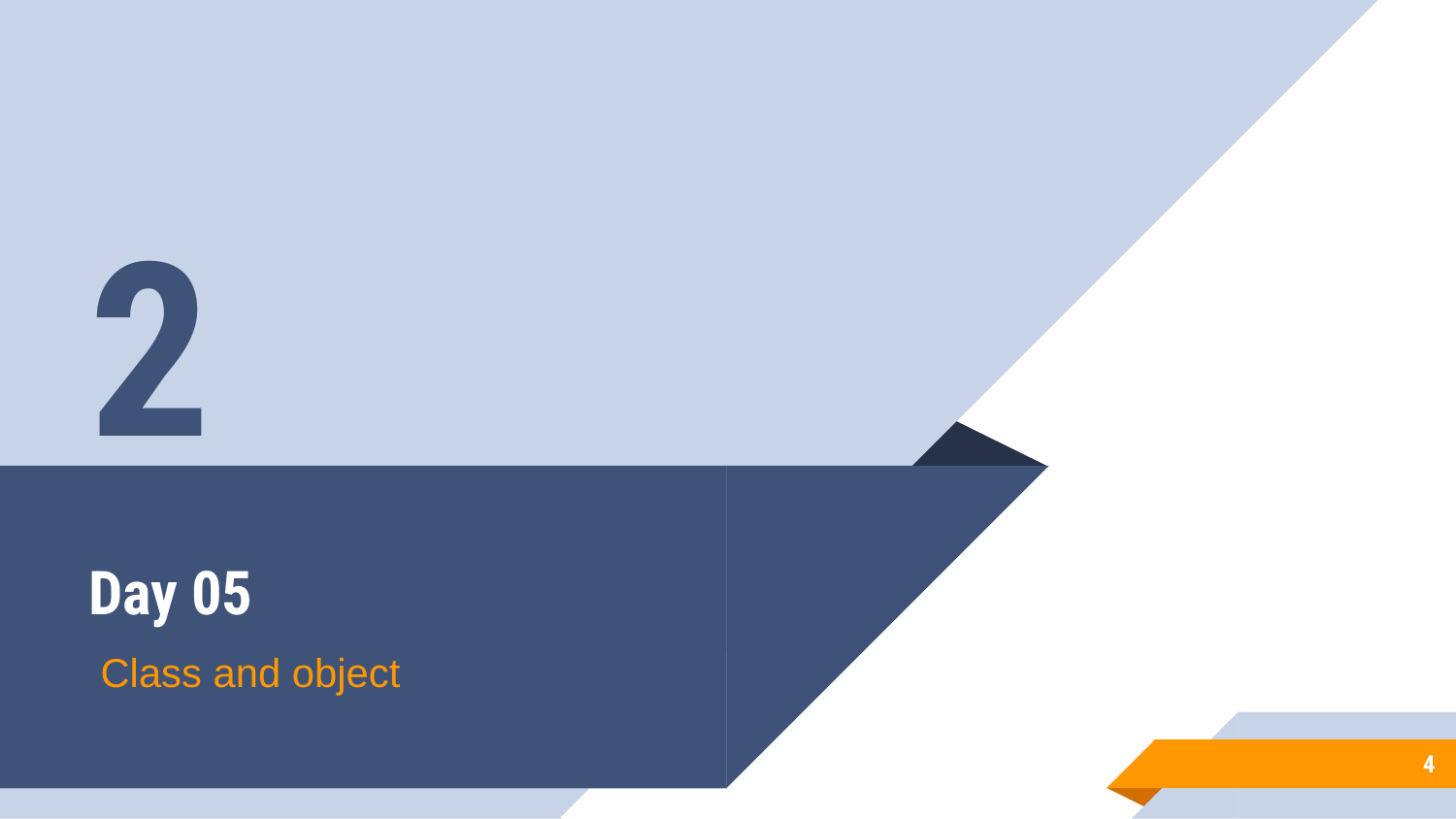

2
# Day 05
Class and object
4